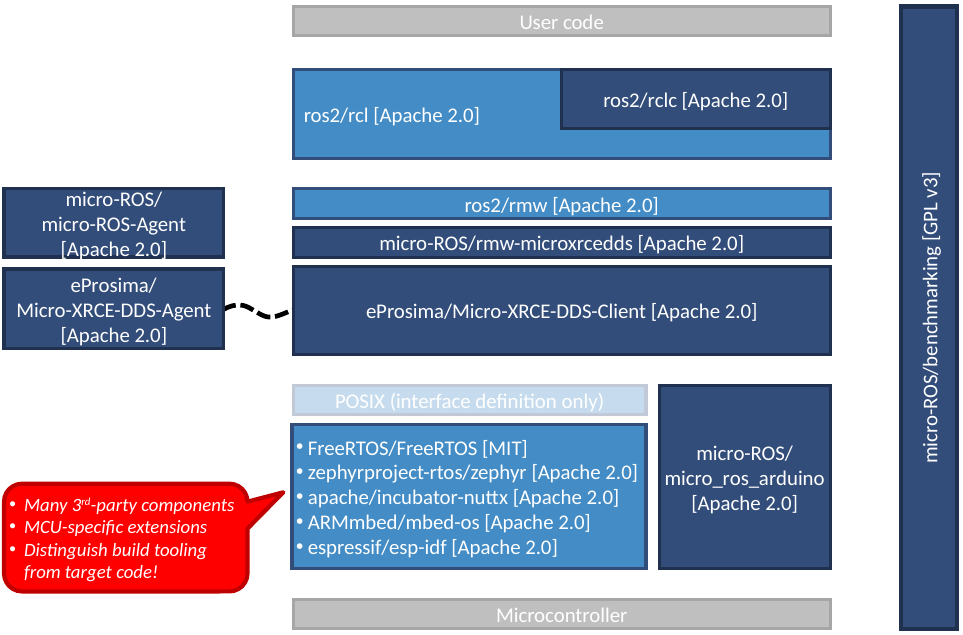

User code

ros2/rclc [Apache 2.0]
ros2/rcl [Apache 2.0]

micro-ROS/
micro-ROS-Agent
[Apache 2.0]
ros2/rmw [Apache 2.0]
micro-ROS/rmw-microxrcedds [Apache 2.0]
eProsima/Micro-XRCE-DDS-Client [Apache 2.0]
eProsima/
Micro-XRCE-DDS-Agent
[Apache 2.0]
micro-ROS/benchmarking [GPL v3]

micro-ROS/
micro_ros_arduino
[Apache 2.0]
POSIX (interface definition only)
FreeRTOS/FreeRTOS [MIT]
zephyrproject-rtos/zephyr [Apache 2.0]
apache/incubator-nuttx [Apache 2.0]
ARMmbed/mbed-os [Apache 2.0]
espressif/esp-idf [Apache 2.0]
Many 3rd-party components
MCU-specific extensions
Distinguish build tooling
from target code!

Microcontroller